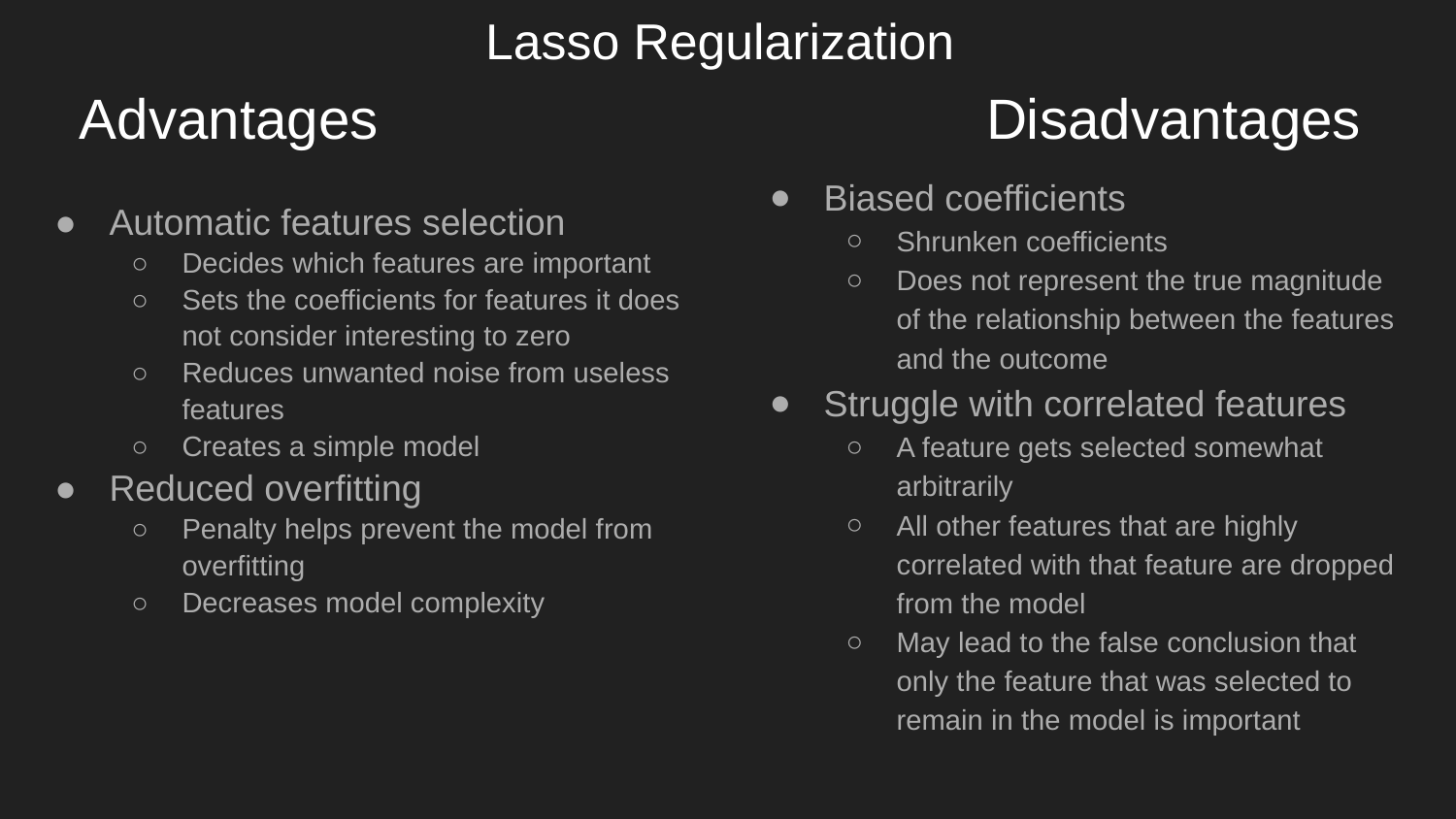

# Lasso Regularization
 Advantages
 Disadvantages
Biased coefficients
Shrunken coefficients
Does not represent the true magnitude of the relationship between the features and the outcome
Struggle with correlated features
A feature gets selected somewhat arbitrarily
All other features that are highly correlated with that feature are dropped from the model
May lead to the false conclusion that only the feature that was selected to remain in the model is important
Automatic features selection
Decides which features are important
Sets the coefficients for features it does not consider interesting to zero
Reduces unwanted noise from useless features
Creates a simple model
Reduced overfitting
Penalty helps prevent the model from overfitting
Decreases model complexity